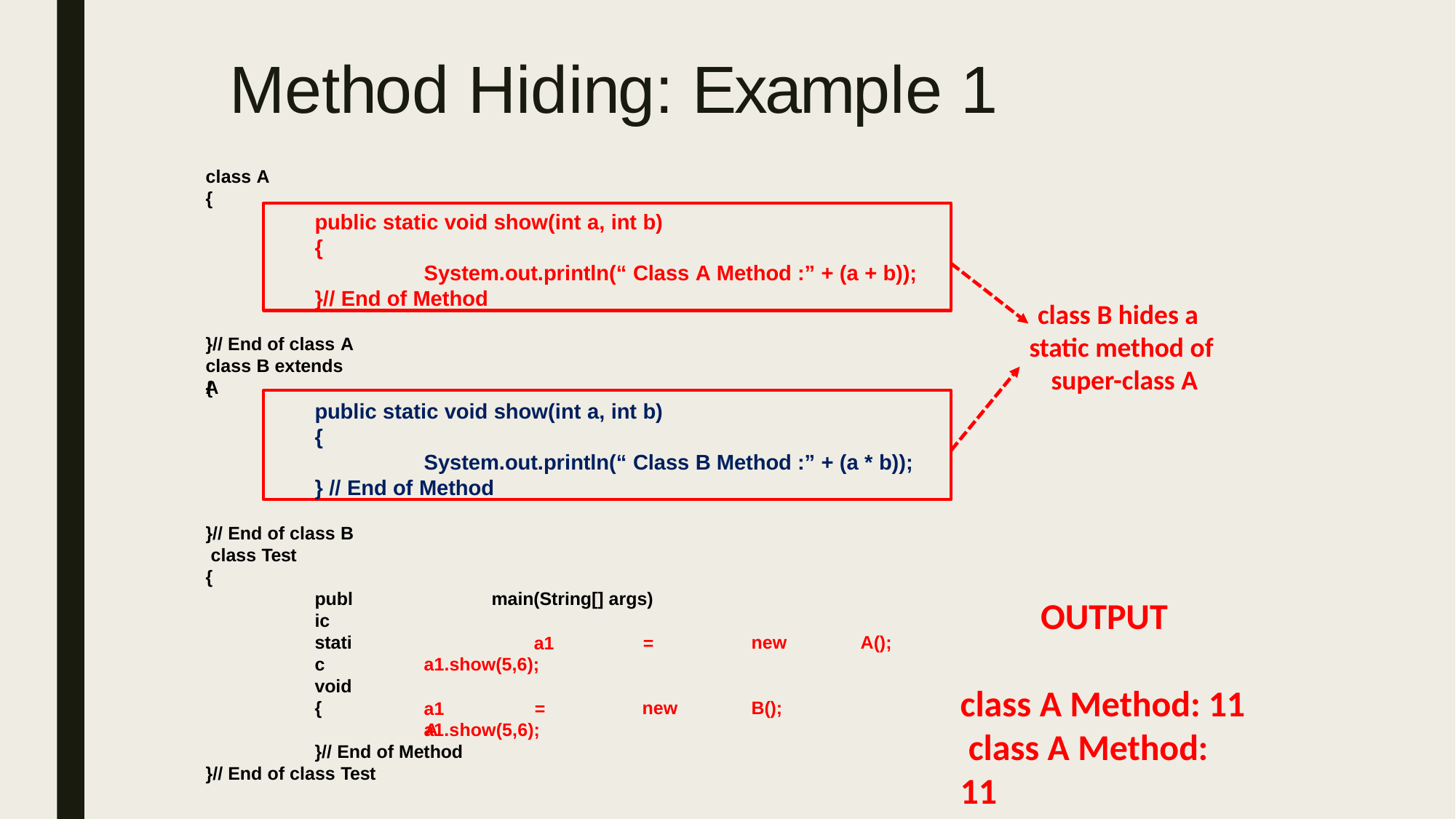

# Method Hiding: Example 1
class A
{
public static void show(int a, int b)
{
System.out.println(“ Class A Method :” + (a + b));
}// End of Method

class B hides a  static method of  super-class A
}// End of class A  class B extends A

{
public static void show(int a, int b)
{
System.out.println(“ Class B Method :” + (a * b));
} // End of Method
}// End of class B  class Test
{
public static void
{
A
main(String[] args)

a1	=
OUTPUT
new
A();
a1.show(5,6);

a1	=
class A Method: 11  class A Method: 11
new
B();
a1.show(5,6);
}// End of Method
}// End of class Test